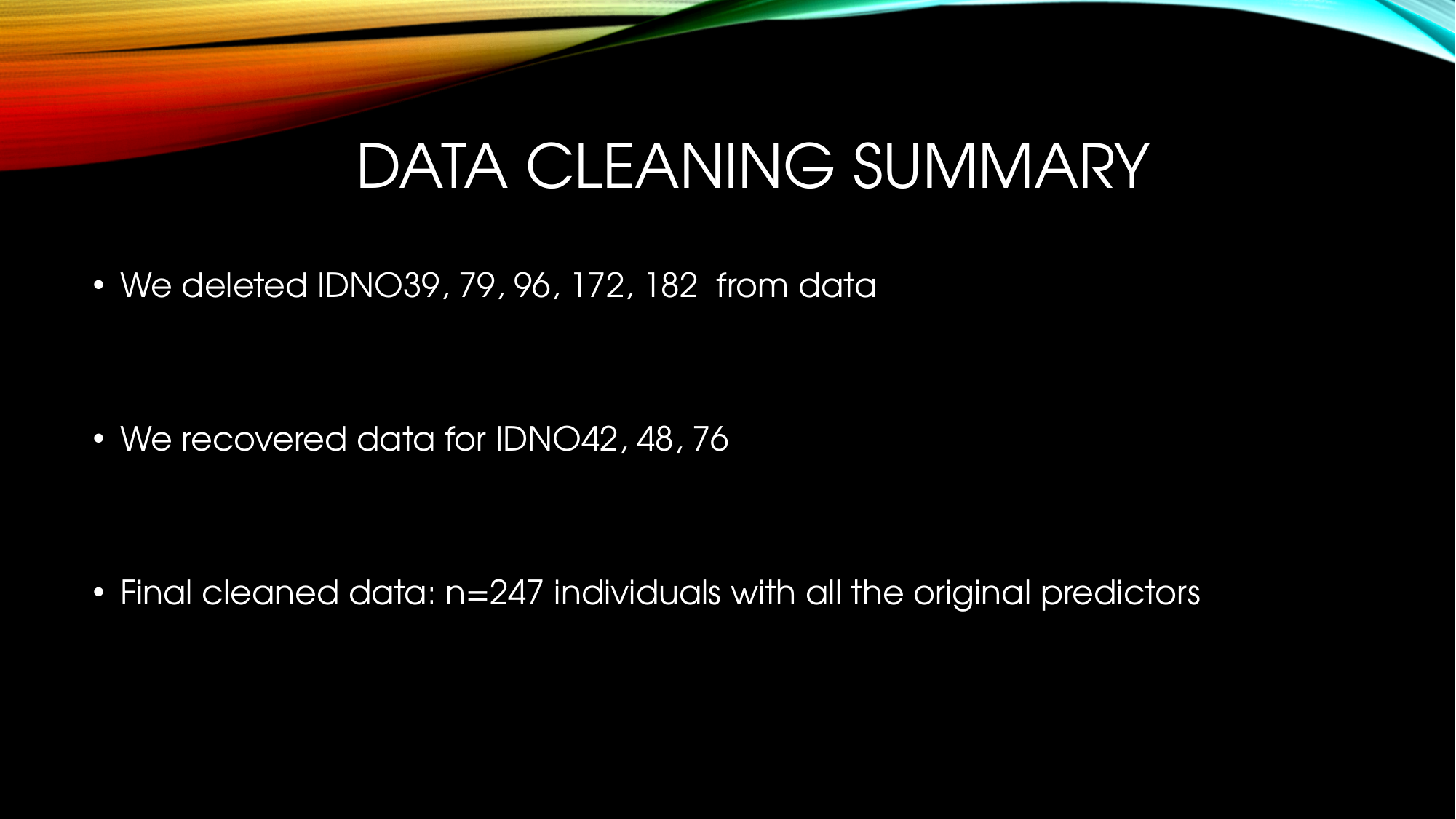

# Data Cleaning Summary
We deleted IDNO39, 79, 96, 172, 182  from data

We recovered data for IDNO42, 48, 76

Final cleaned data: n=247 individuals with all the original predictors